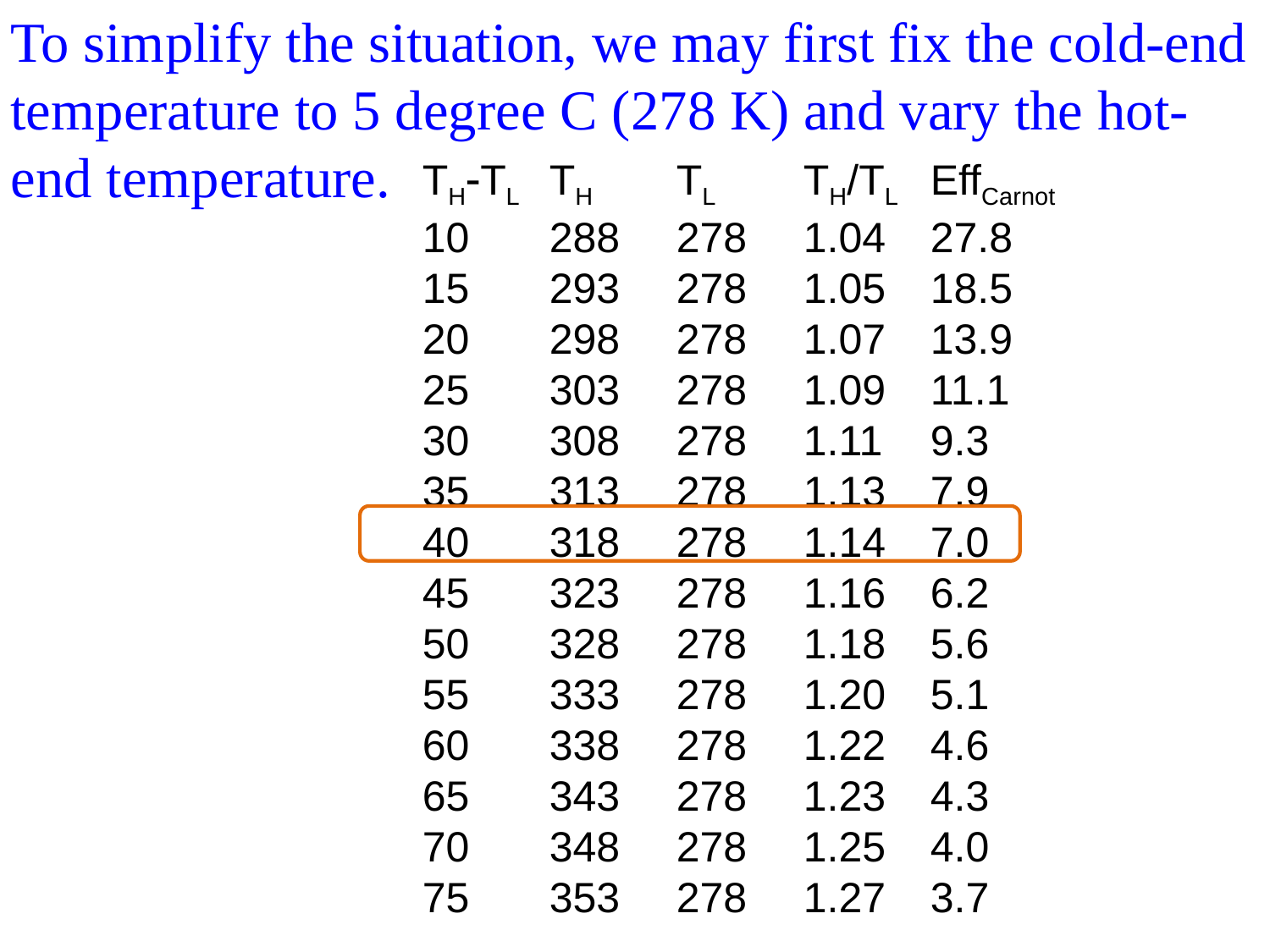

To simplify the situation, we may first fix the cold-end temperature to 5 degree C (278 K) and vary the hot-end temperature.

TH−TL	TH	TL	TH/TL	EffCarnot
10	288	278	1.04	27.8
15	293	278	1.05	18.5
20	298	278	1.07	13.9
25	303	278	1.09	11.1
30	308	278	1.11	9.3
35	313	278	1.13	7.9
40	318	278	1.14	7.0
45	323	278	1.16	6.2
50	328	278	1.18	5.6
55	333	278	1.20	5.1
60	338	278	1.22	4.6
65	343	278	1.23	4.3
70	348	278	1.25	4.0
75	353	278	1.27	3.7